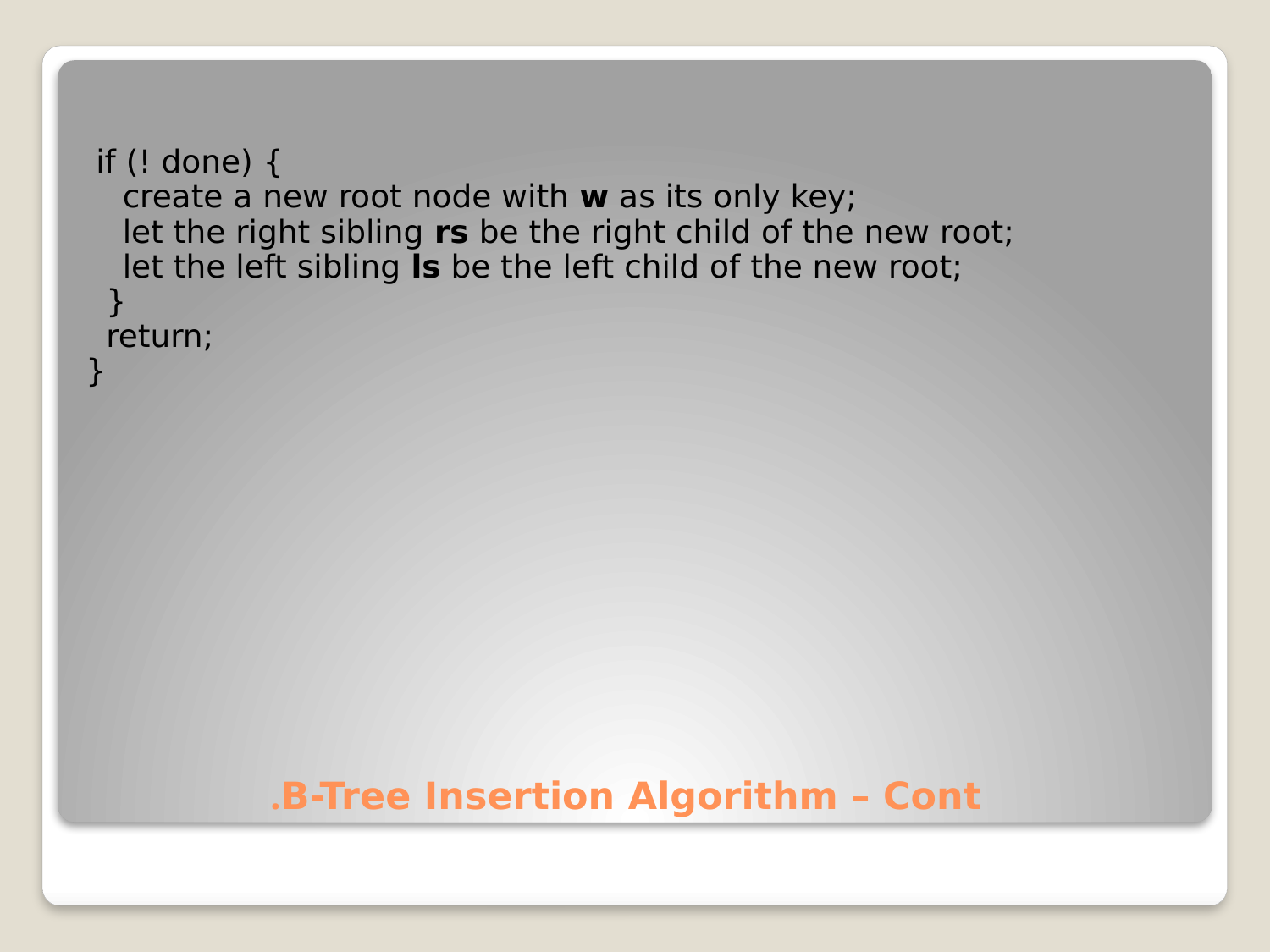

if (! done) {
	create a new root node with w as its only key;
	let the right sibling rs be the right child of the new root;
	let the left sibling ls be the left child of the new root;
  }
  return;
}
# B-Tree Insertion Algorithm – Cont.